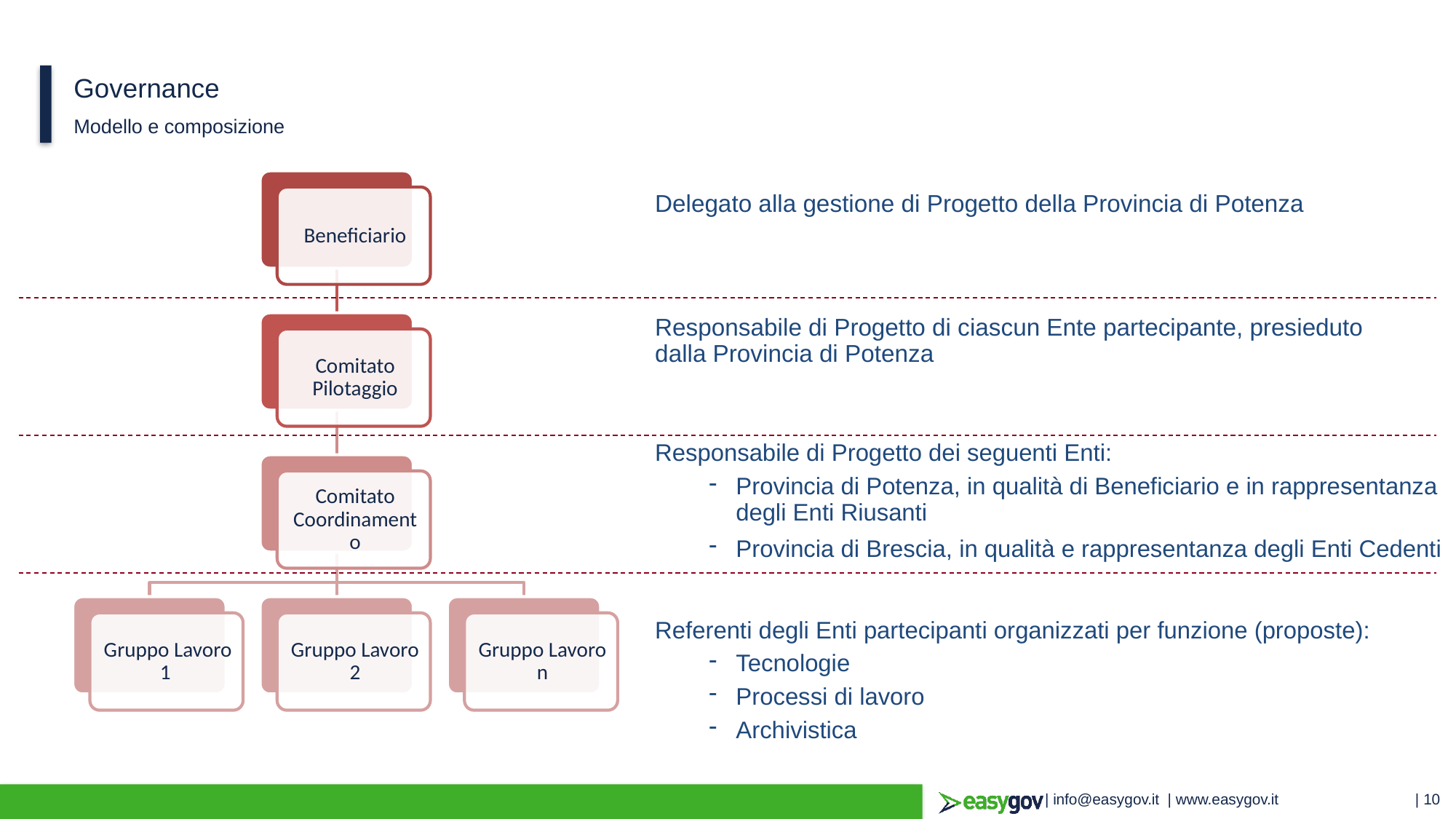

# Governance
Modello e composizione
Beneficiario
Comitato Pilotaggio
Comitato Coordinamento
Gruppo Lavoro 1
Gruppo Lavoro 2
Gruppo Lavoro n
Delegato alla gestione di Progetto della Provincia di Potenza

Responsabile di Progetto di ciascun Ente partecipante, presieduto dalla Provincia di Potenza
Responsabile di Progetto dei seguenti Enti:
Provincia di Potenza, in qualità di Beneficiario e in rappresentanza degli Enti Riusanti
Provincia di Brescia, in qualità e rappresentanza degli Enti Cedenti

Referenti degli Enti partecipanti organizzati per funzione (proposte):
Tecnologie
Processi di lavoro
Archivistica